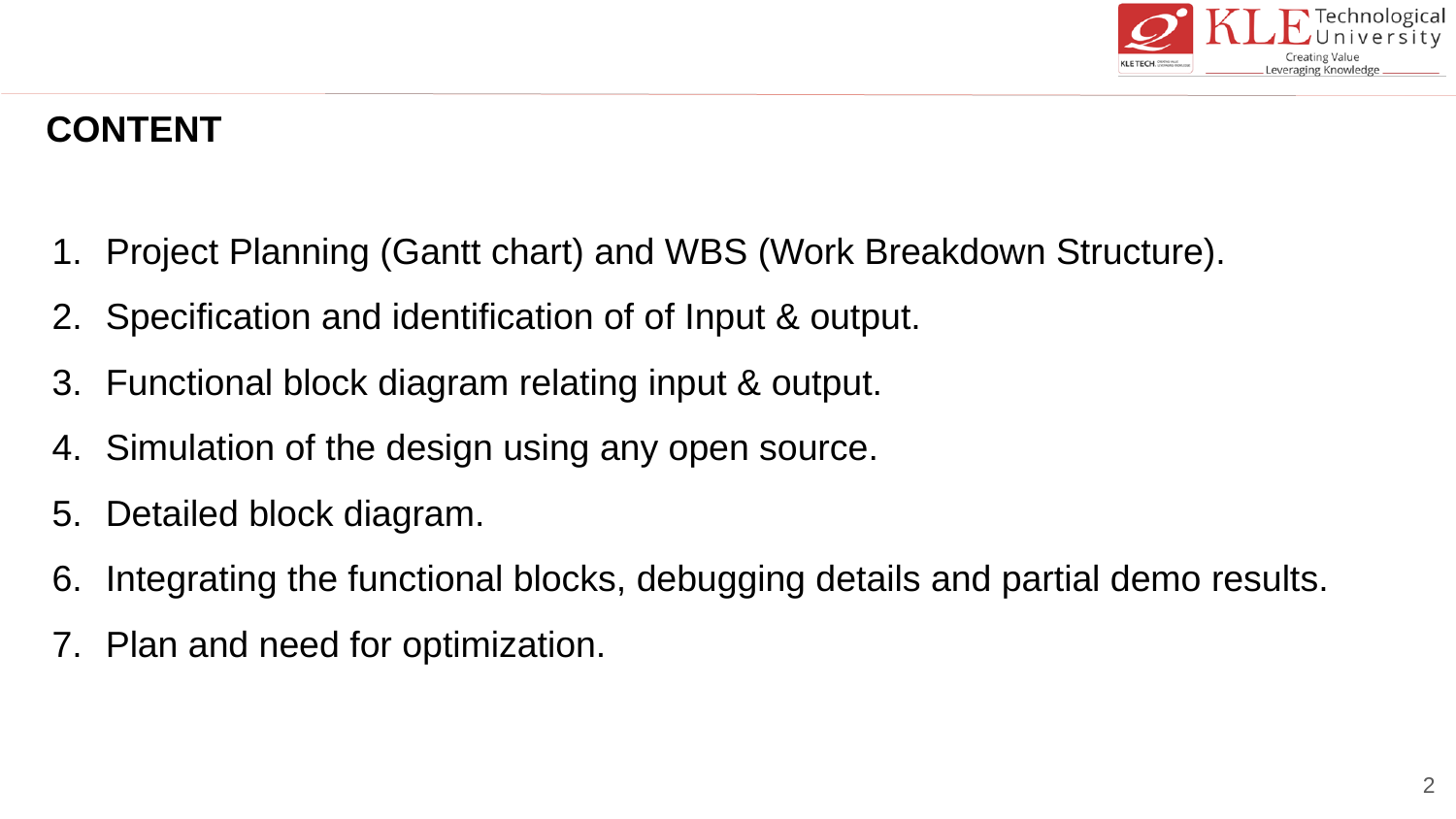

CONTENT
Project Planning (Gantt chart) and WBS (Work Breakdown Structure).
Specification and identification of of Input & output.
Functional block diagram relating input & output.
Simulation of the design using any open source.
Detailed block diagram.
Integrating the functional blocks, debugging details and partial demo results.
Plan and need for optimization.

# 2